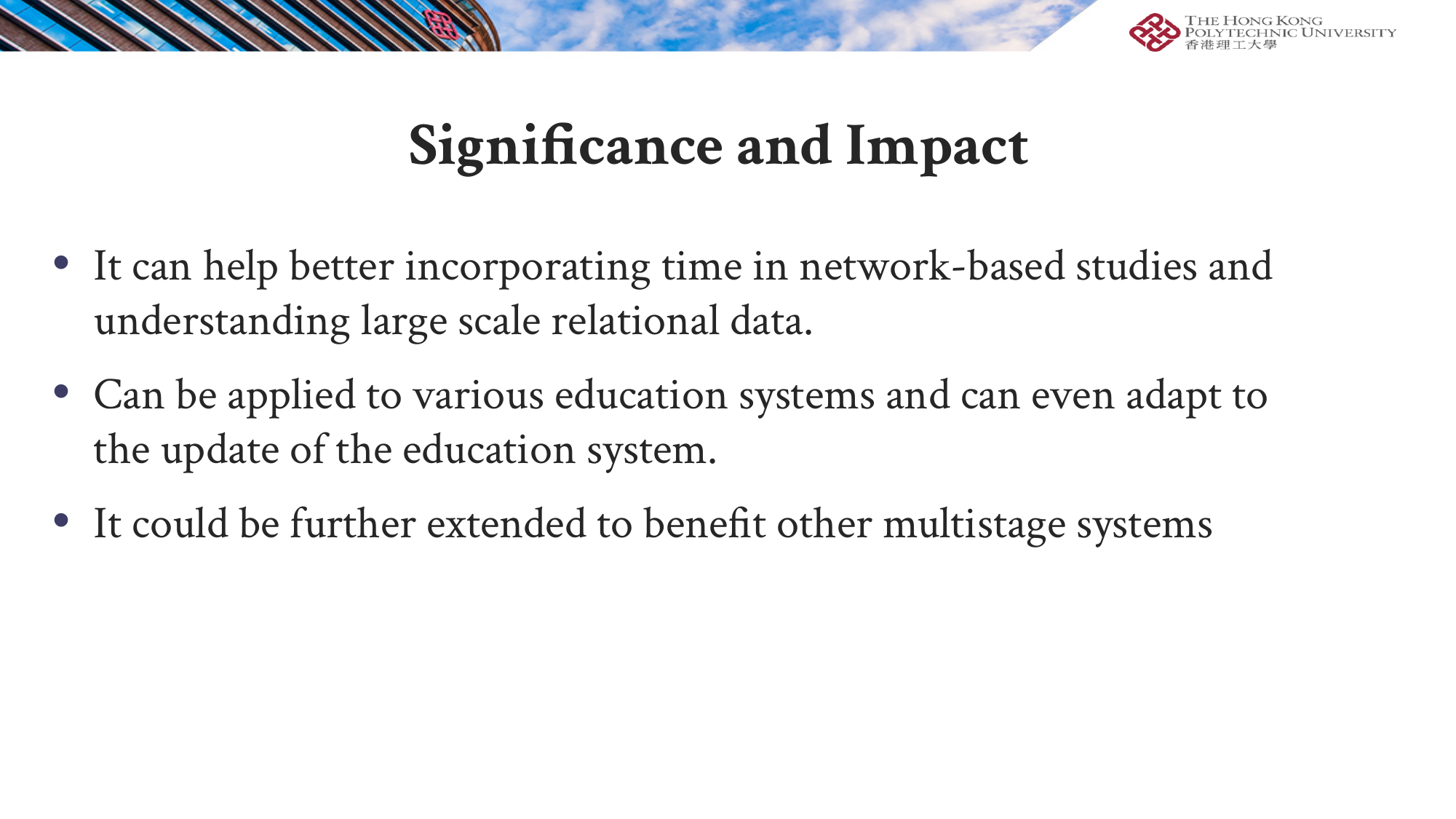

# Significance and Impact
It can help better incorporating time in network-based studies and understanding large scale relational data.
Can be applied to various education systems and can even adapt to the update of the education system.
It could be further extended to benefit other multistage systems